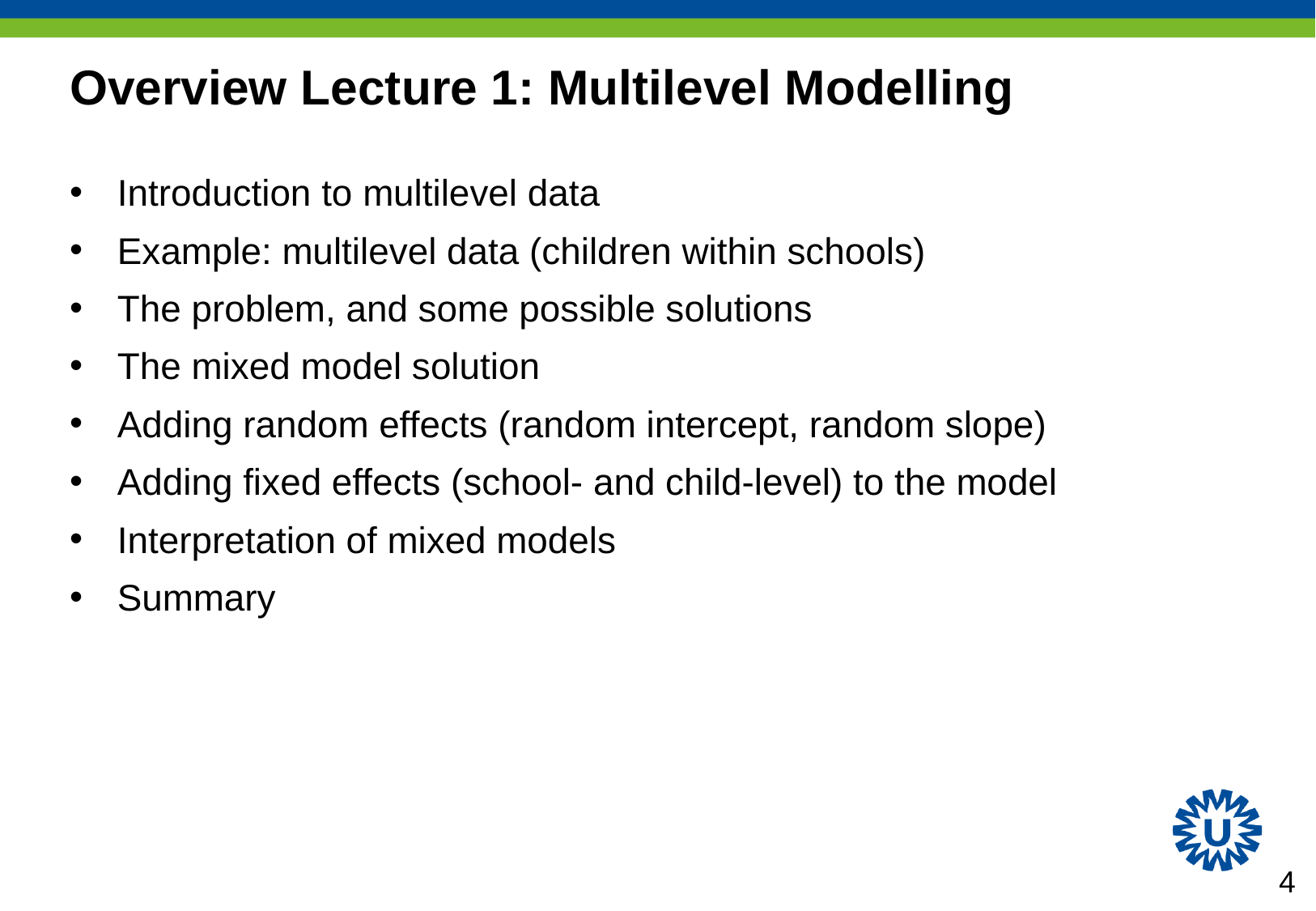

# Overview Lecture 1: Multilevel Modelling
Introduction to multilevel data
Example: multilevel data (children within schools)
The problem, and some possible solutions
The mixed model solution
Adding random effects (random intercept, random slope)
Adding fixed effects (school- and child-level) to the model
Interpretation of mixed models
Summary

4